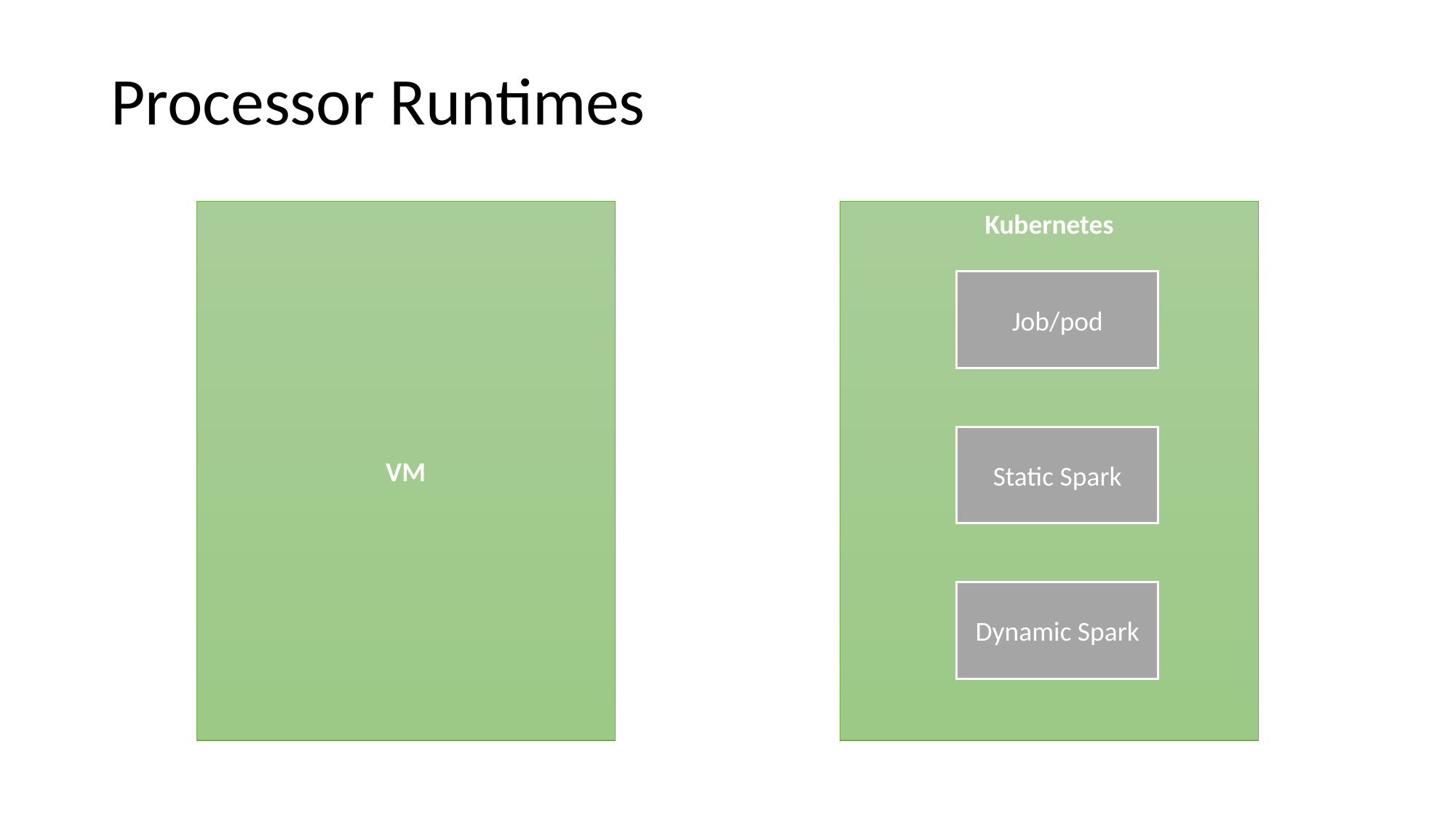

# Processor Runtimes
VM
Kubernetes
Job/pod
Static Spark
Dynamic Spark